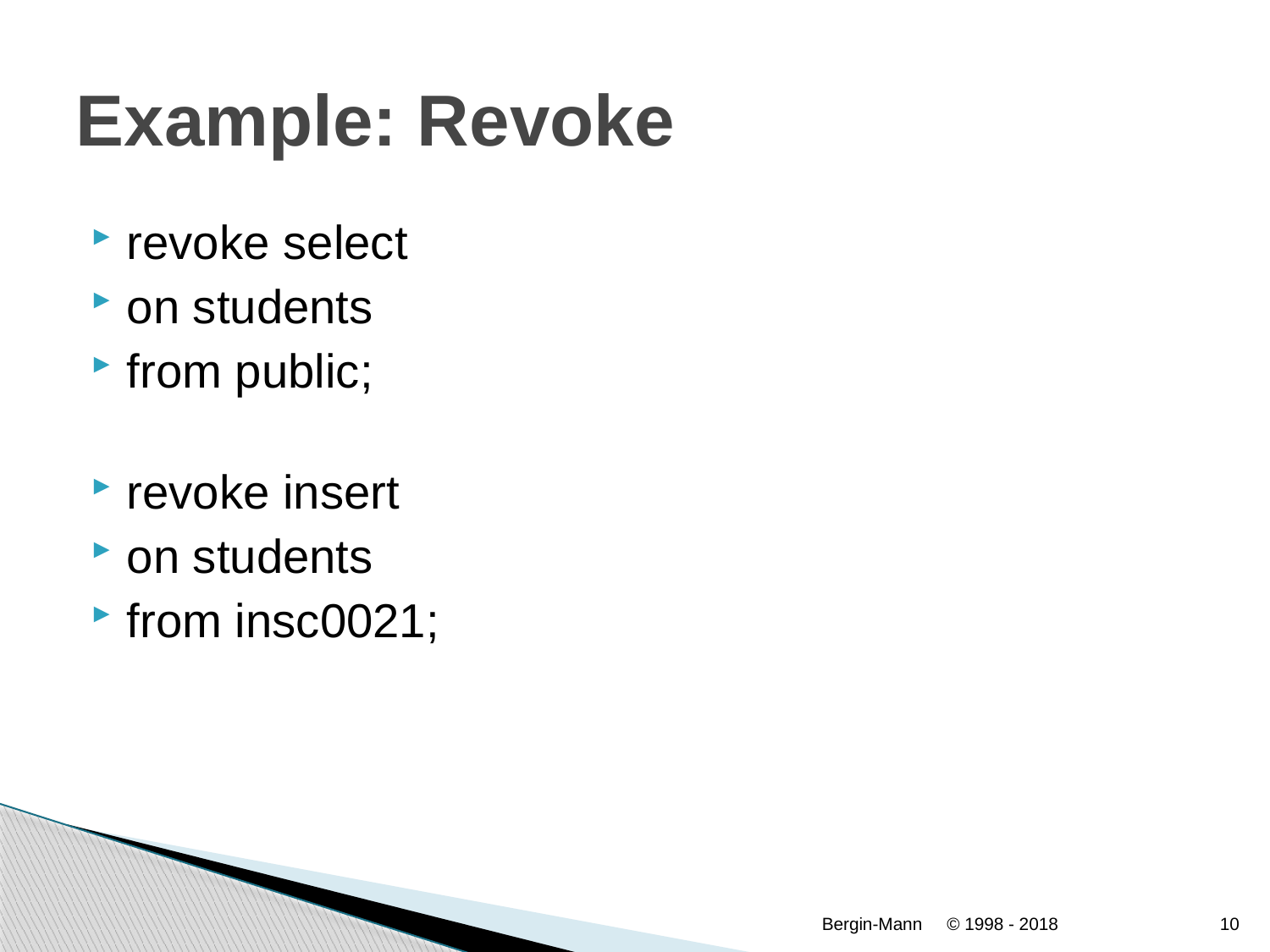

# Example: Revoke
revoke select
on students
from public;
revoke insert
on students
from insc0021;
Bergin-Mann
© 1998 - 2018
10